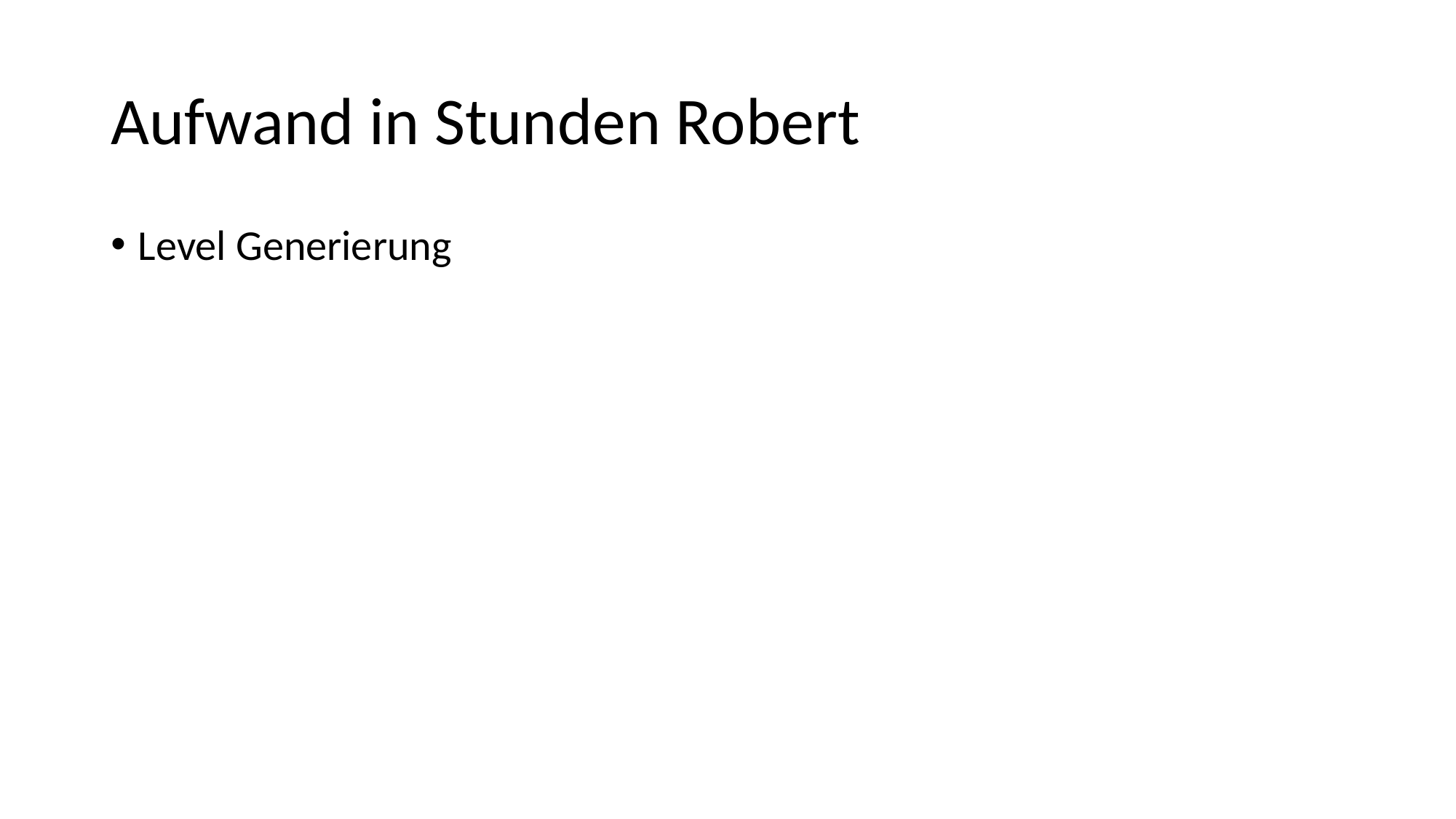

# Aufwand in Stunden Robert
Level Generierung